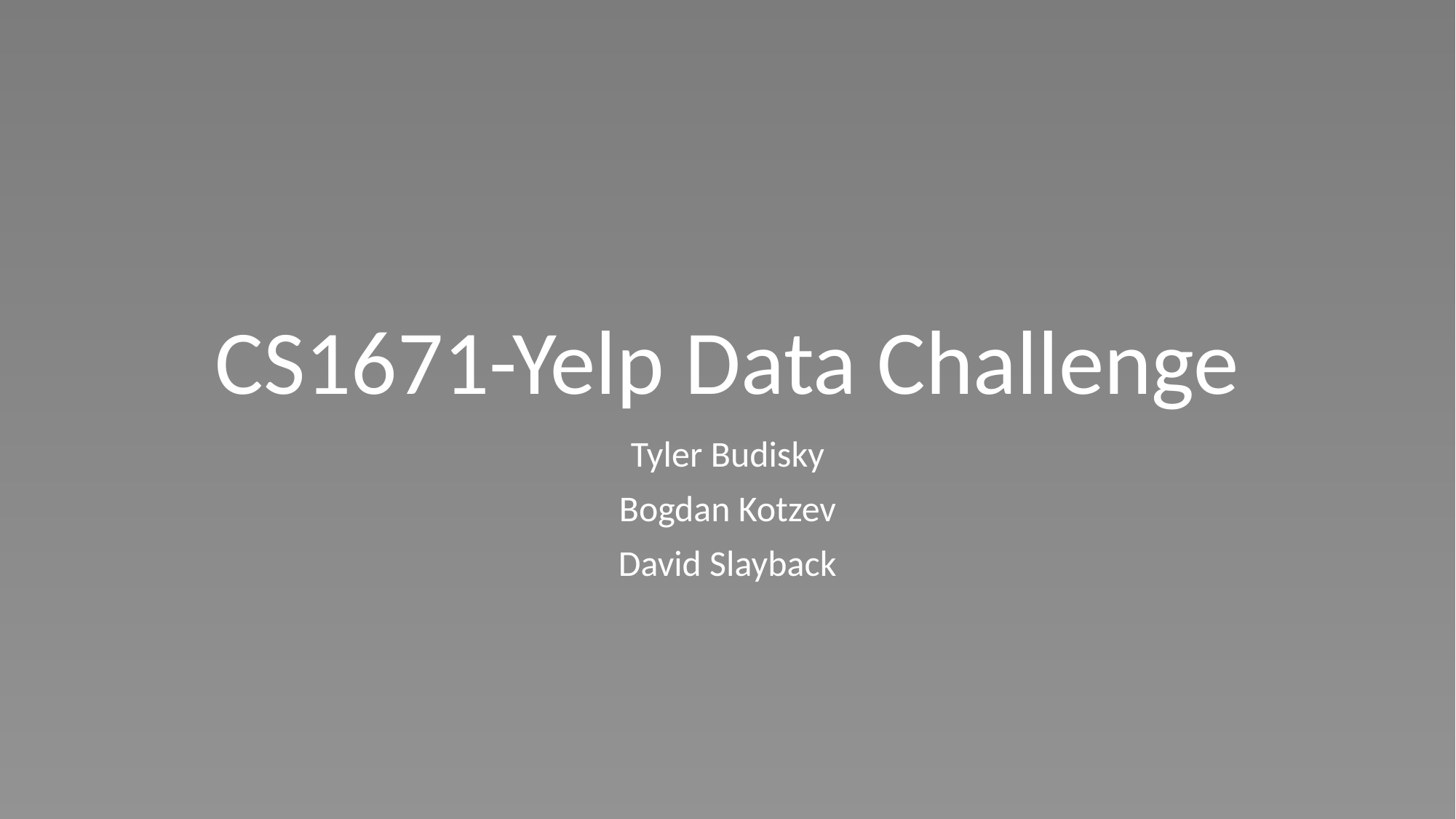

# CS1671-Yelp Data Challenge
Tyler Budisky
Bogdan Kotzev
David Slayback